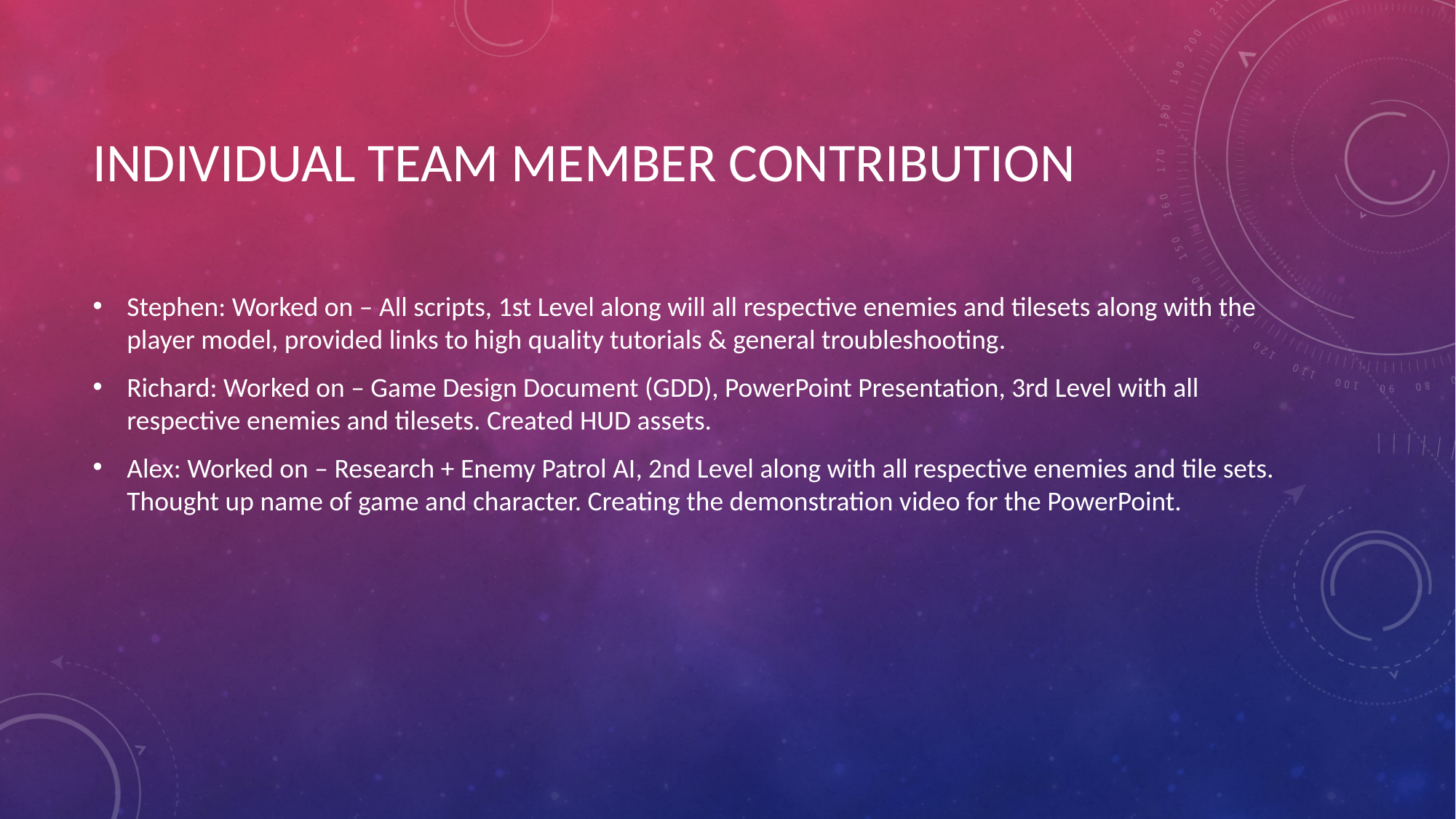

# Individual Team Member Contribution
Stephen: Worked on – All scripts, 1st Level along will all respective enemies and tilesets along with the player model, provided links to high quality tutorials & general troubleshooting.
Richard: Worked on – Game Design Document (GDD), PowerPoint Presentation, 3rd Level with all respective enemies and tilesets. Created HUD assets.
Alex: Worked on – Research + Enemy Patrol AI, 2nd Level along with all respective enemies and tile sets. Thought up name of game and character. Creating the demonstration video for the PowerPoint.